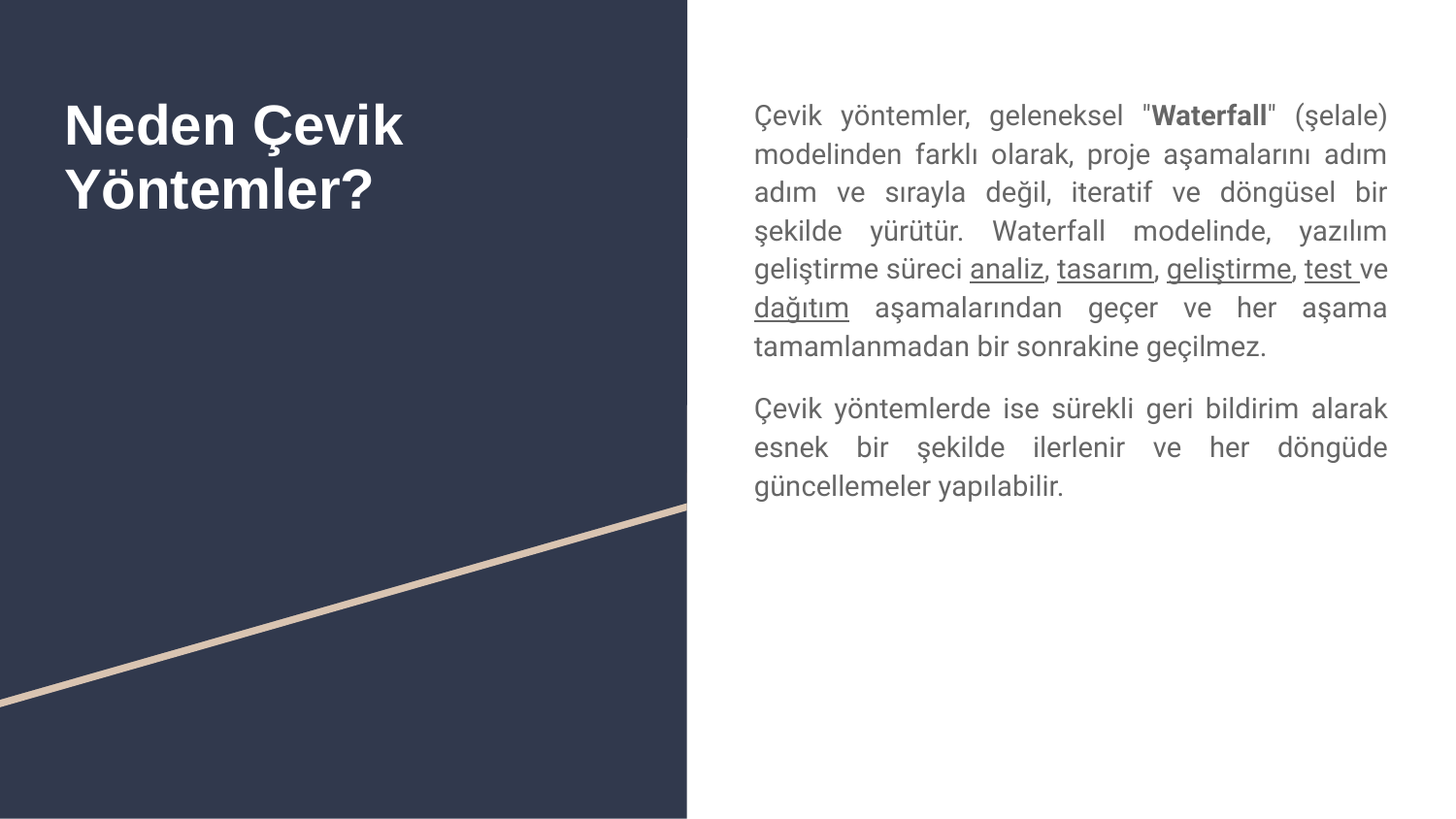

# Neden Çevik Yöntemler?
Çevik yöntemler, geleneksel "Waterfall" (şelale) modelinden farklı olarak, proje aşamalarını adım adım ve sırayla değil, iteratif ve döngüsel bir şekilde yürütür. Waterfall modelinde, yazılım geliştirme süreci analiz, tasarım, geliştirme, test ve dağıtım aşamalarından geçer ve her aşama tamamlanmadan bir sonrakine geçilmez.
Çevik yöntemlerde ise sürekli geri bildirim alarak esnek bir şekilde ilerlenir ve her döngüde güncellemeler yapılabilir.